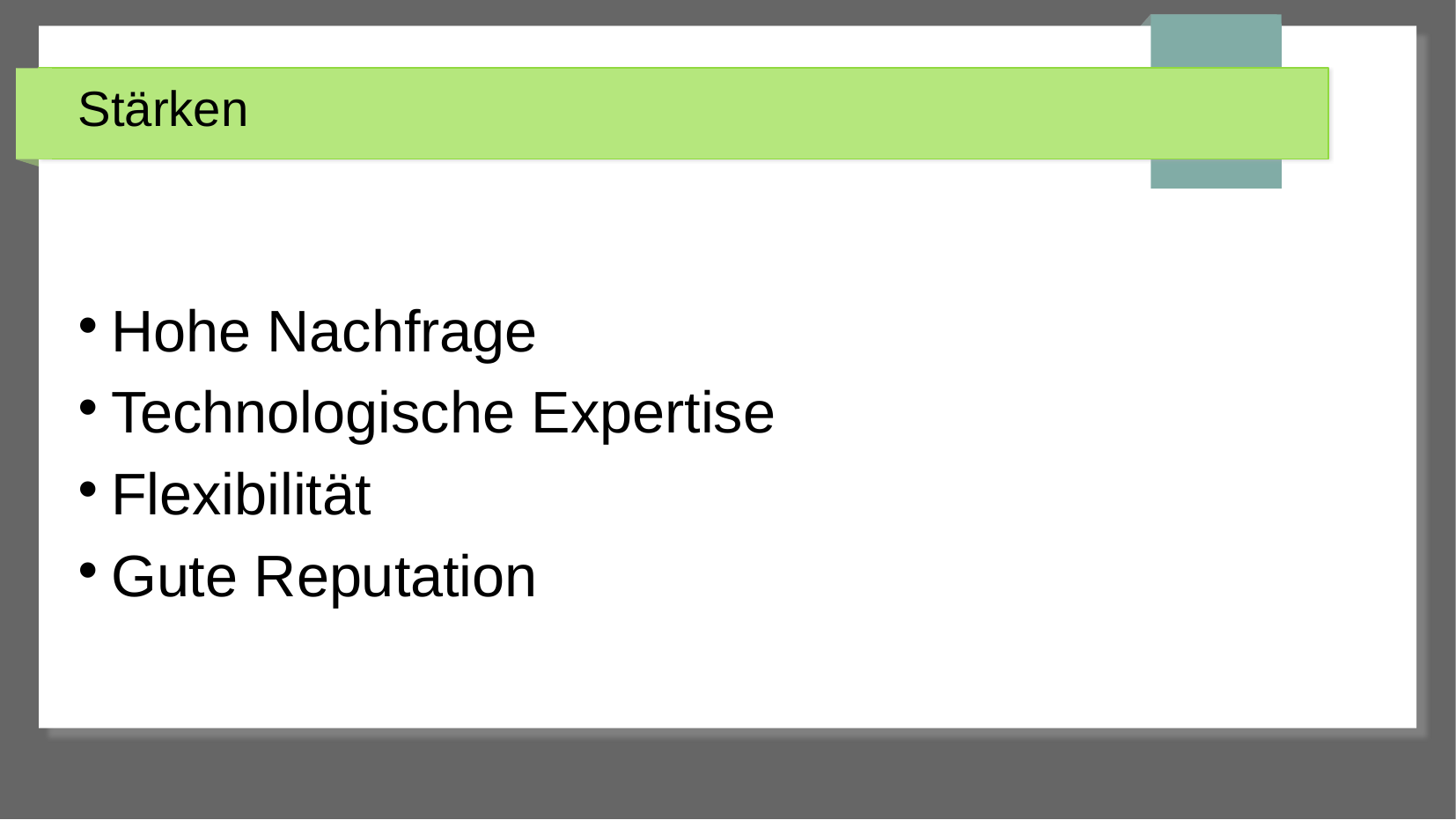

# Stärken
Hohe Nachfrage
Technologische Expertise
Flexibilität
Gute Reputation